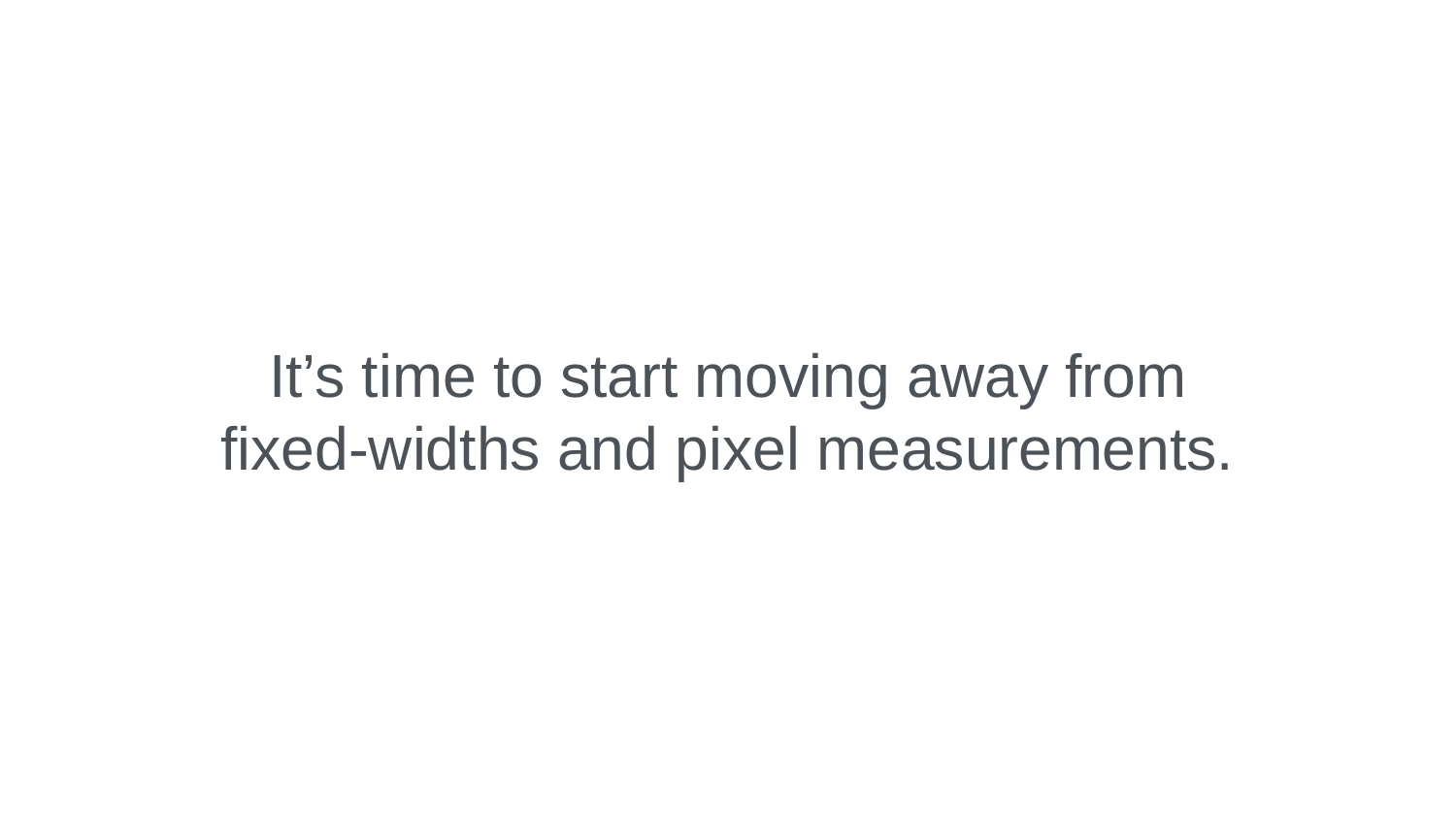

It’s time to start moving away from
fixed-widths and pixel measurements.